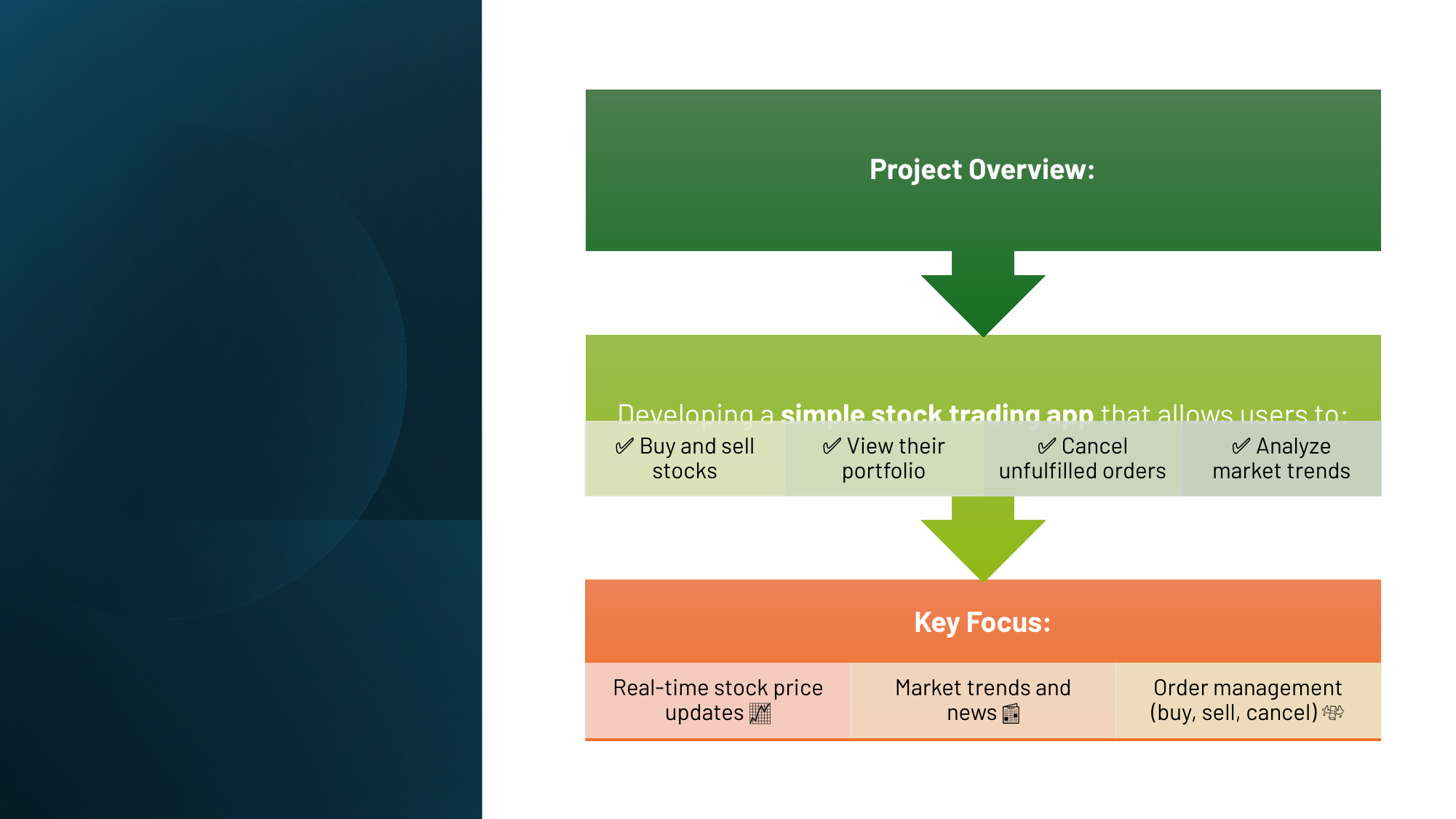

Key Focus:
Real-time stock price updates 📈
Market trends and news 📰
Order management (buy, sell, cancel) 💸
Developing a simple stock trading app that allows users to:
✅ Buy and sell stocks
✅ View their portfolio
✅ Cancel unfulfilled orders
✅ Analyze market trends
Project Overview: